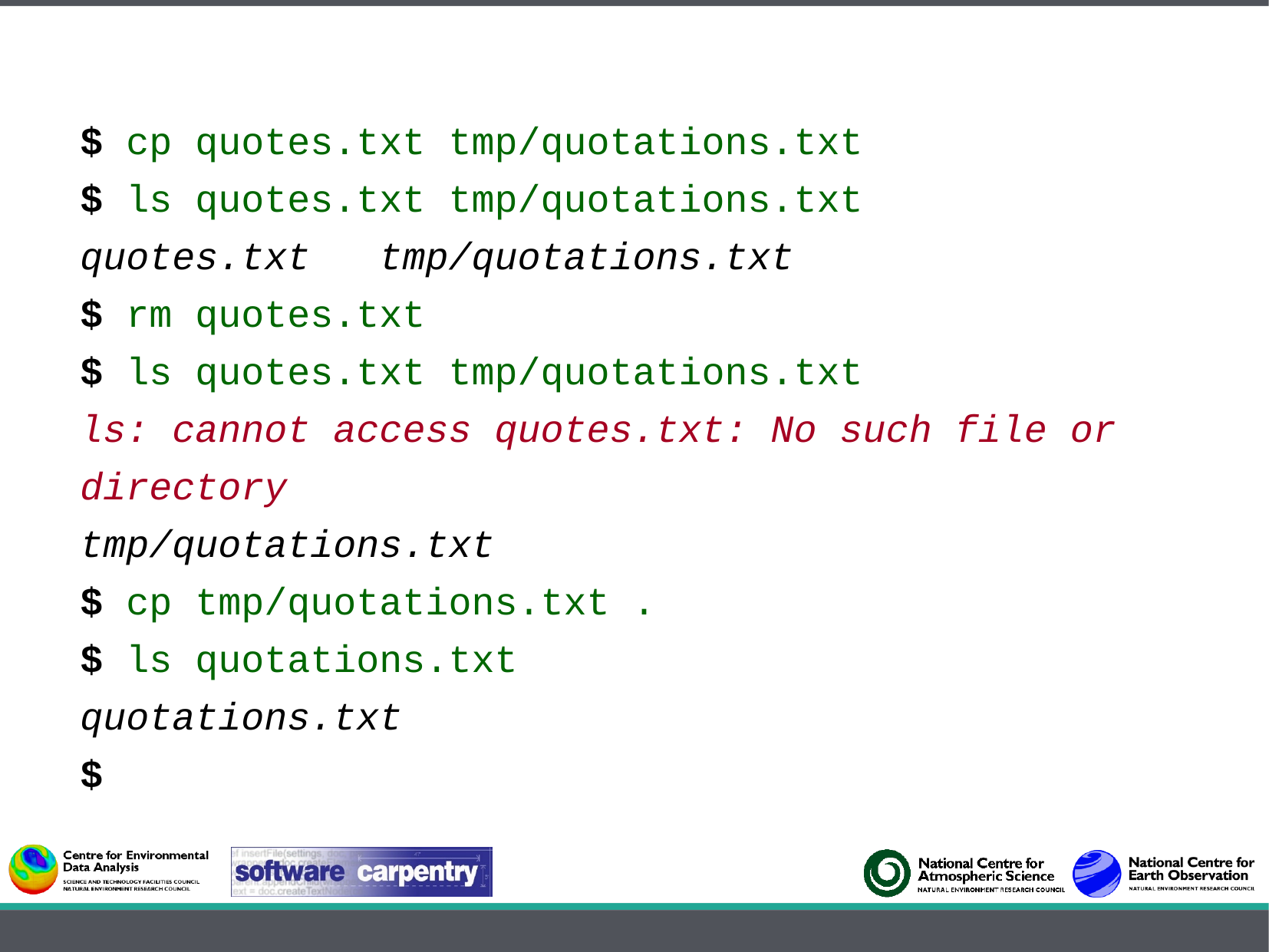

$ cp quotes.txt tmp/quotations.txt
$ ls quotes.txt tmp/quotations.txt
quotes.txt   tmp/quotations.txt
$ rm quotes.txt
$ ls quotes.txt tmp/quotations.txt
ls: cannot access quotes.txt: No such file or
directory
tmp/quotations.txt
$ cp tmp/quotations.txt .
$ ls quotations.txt
quotations.txt
$